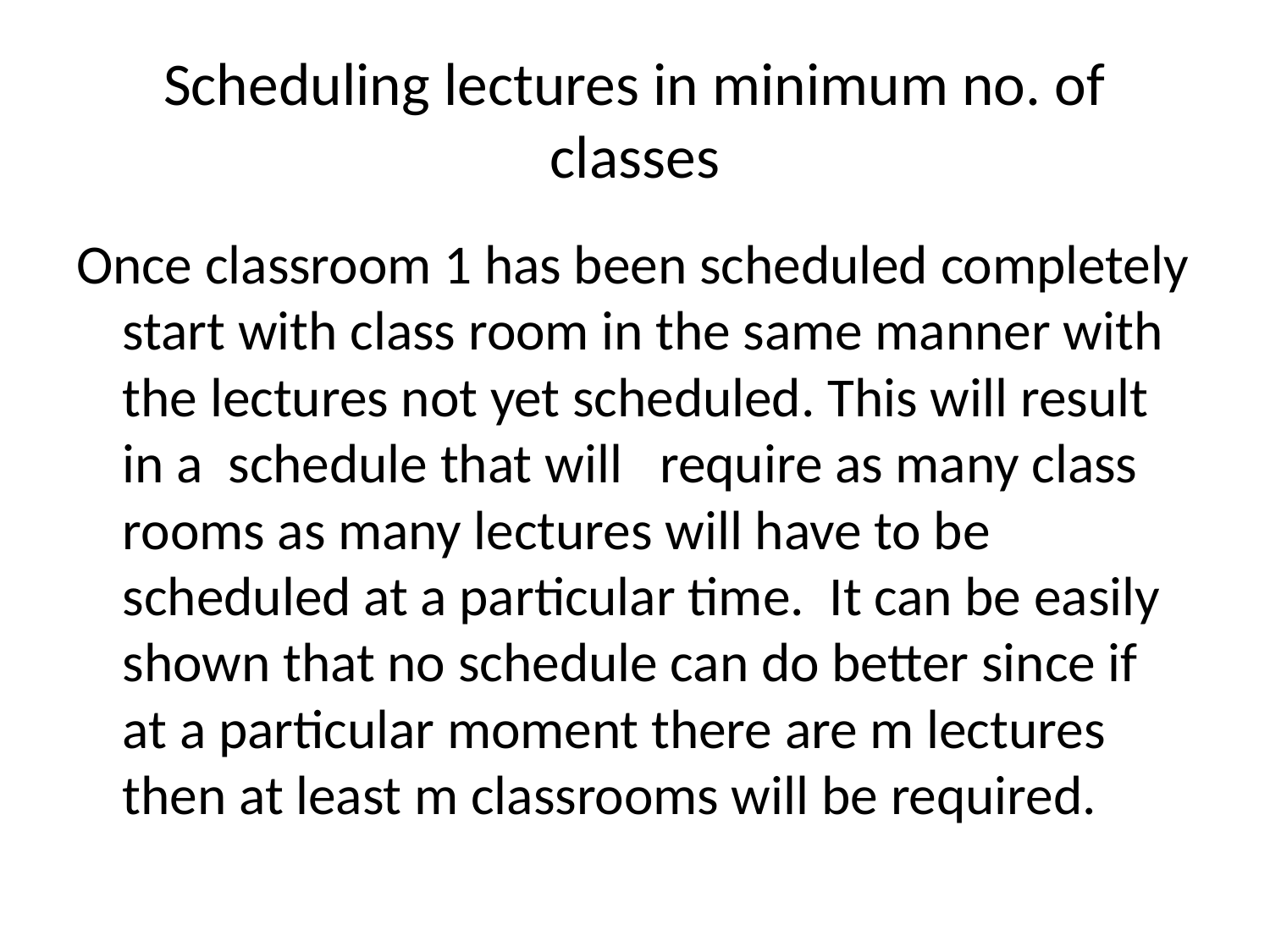

# Scheduling lectures in minimum no. of classes
Once classroom 1 has been scheduled completely start with class room in the same manner with the lectures not yet scheduled. This will result in a  schedule that will   require as many class rooms as many lectures will have to be scheduled at a particular time.  It can be easily shown that no schedule can do better since if at a particular moment there are m lectures then at least m classrooms will be required.